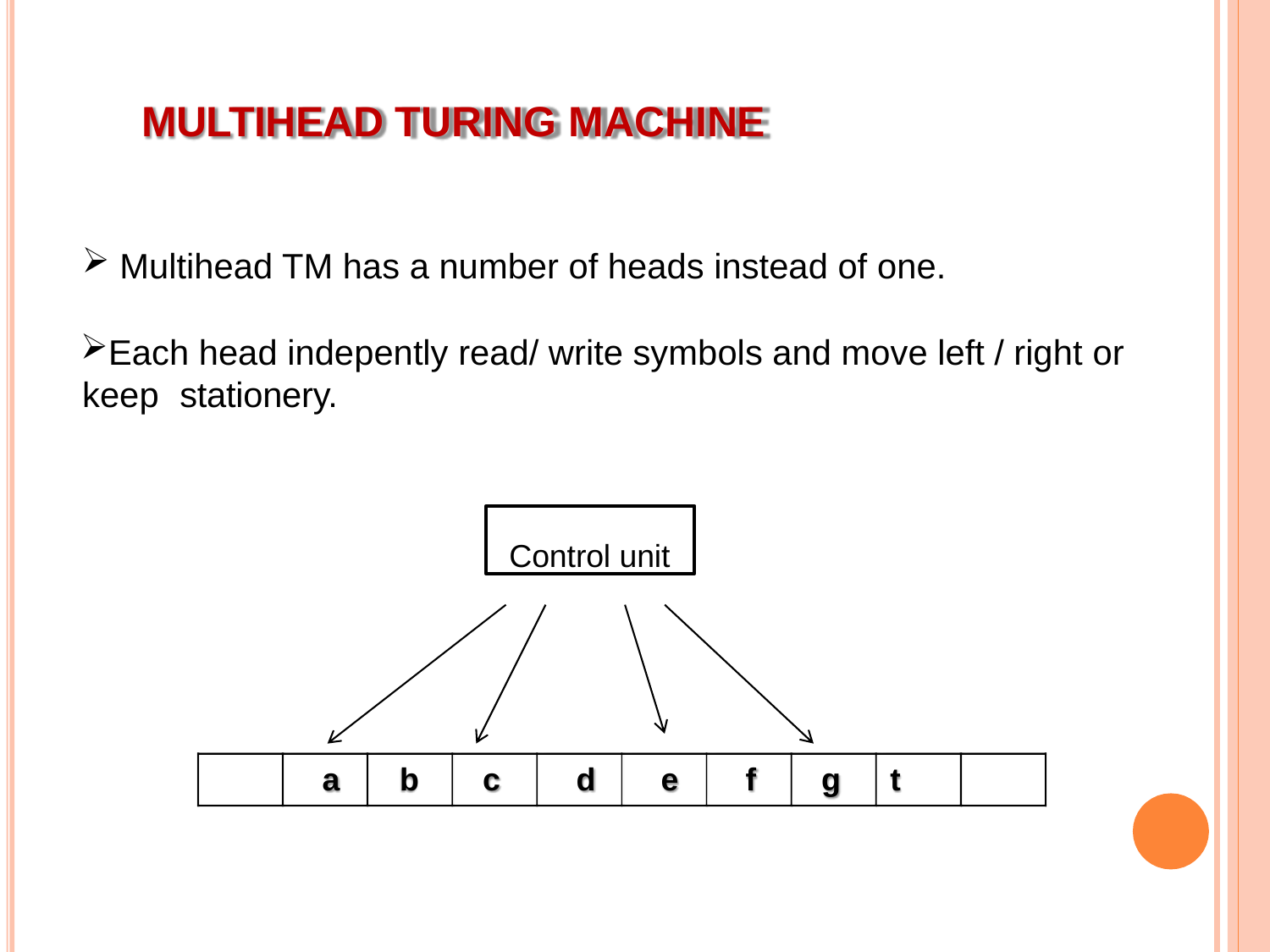

# MULTIHEAD TURING MACHINE

Multihead TM has a number of heads instead of one.

Each head indepently read/ write symbols and move left / right or  keep	stationery.
Control unit

a	b
c
d
e
f
g	t